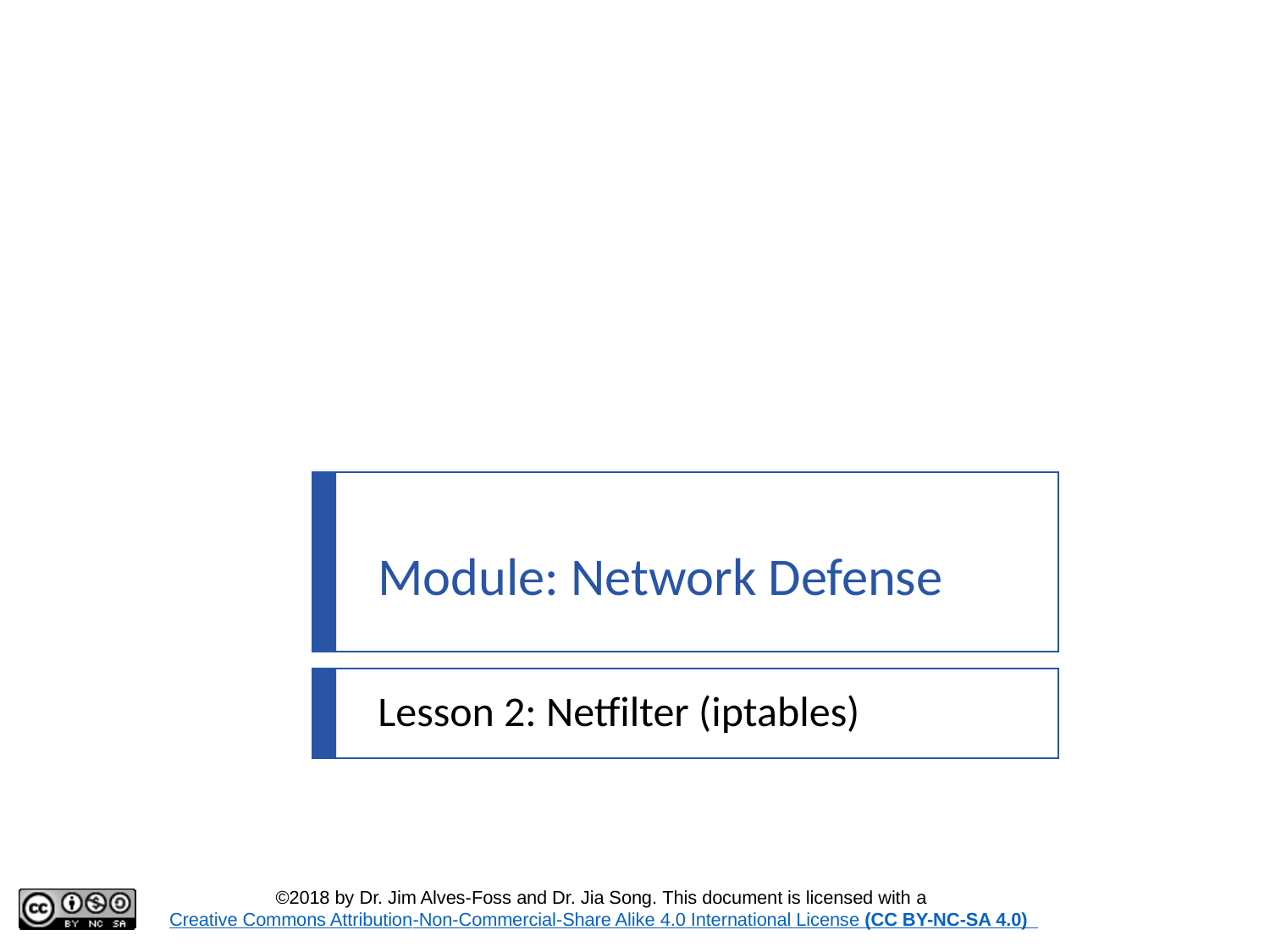

# Module: Network Defense
Lesson 2: Netfilter (iptables)